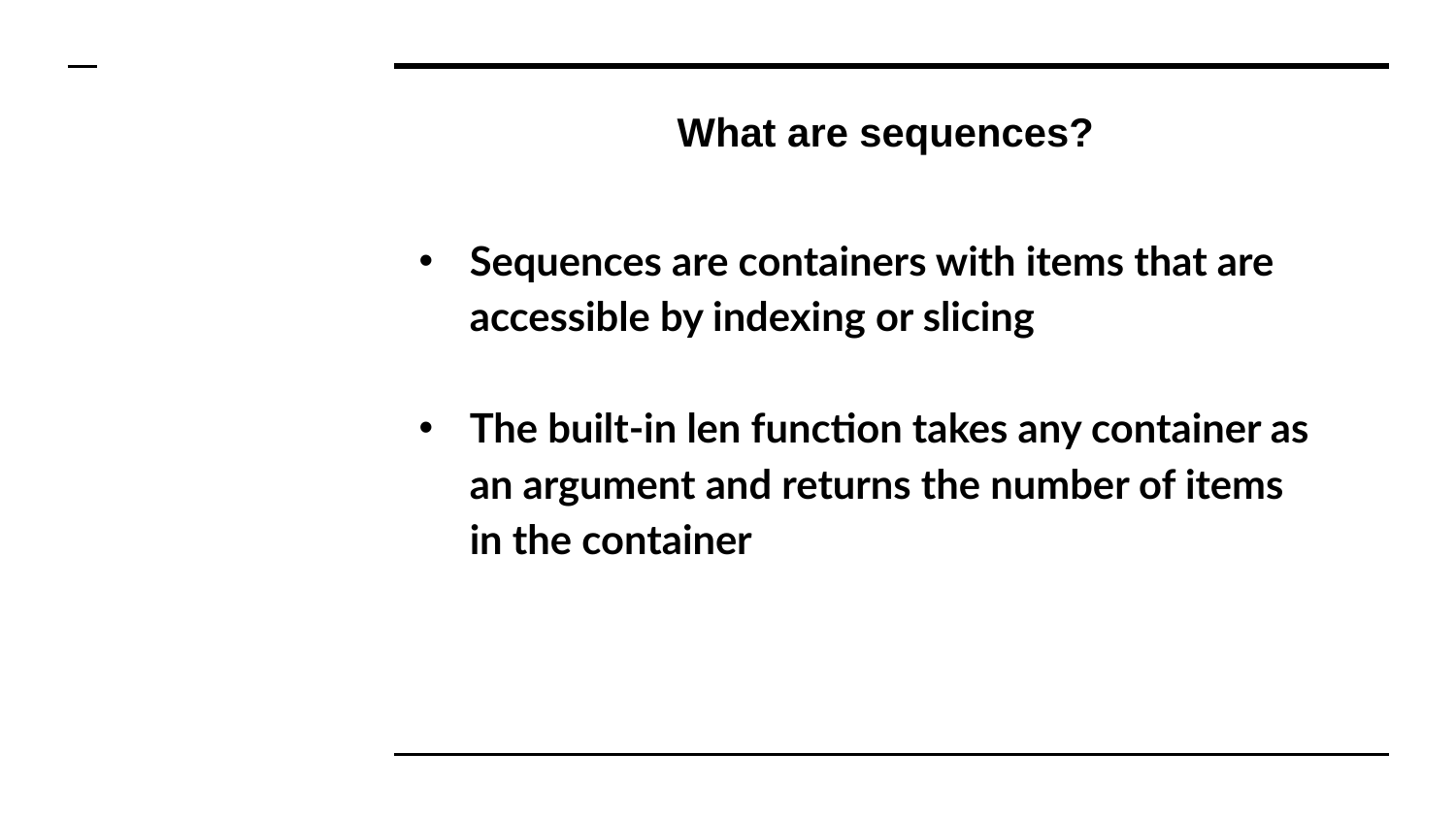

# What are sequences?

Sequences are containers with items that are accessible by indexing or slicing

The built-in len function takes any container as an argument and returns the number of items in the container